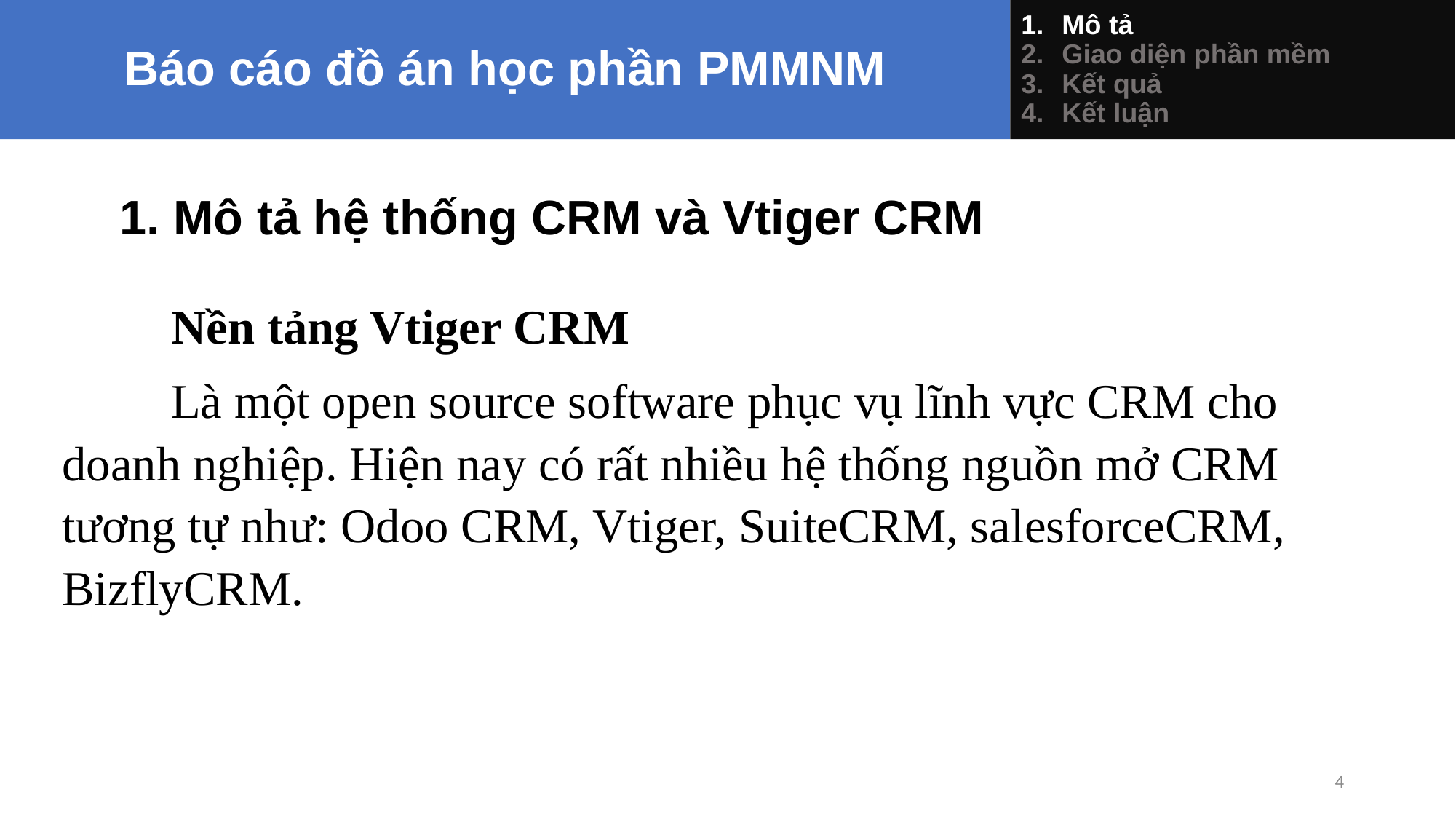

Báo cáo đồ án học phần PMMNM
Mô tả
Giao diện phần mềm
Kết quả
Kết luận
	1. Mô tả hệ thống CRM và Vtiger CRM

	Nền tảng Vtiger CRM
	Là một open source software phục vụ lĩnh vực CRM cho doanh nghiệp. Hiện nay có rất nhiều hệ thống nguồn mở CRM tương tự như: Odoo CRM, Vtiger, SuiteCRM, salesforceCRM, BizflyCRM.

4